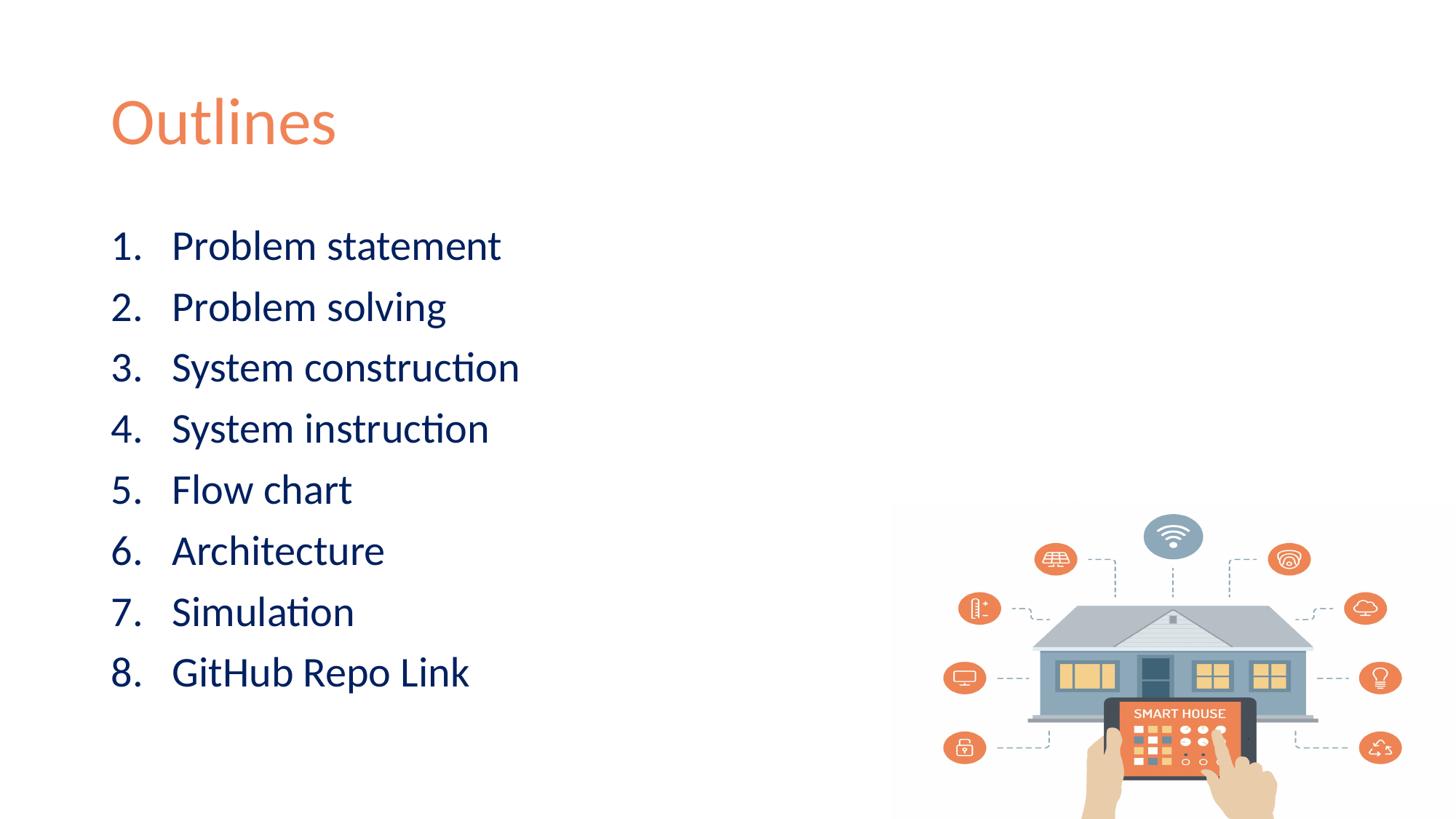

# Outlines
Problem statement
Problem solving
System construction
System instruction
Flow chart
Architecture
Simulation
GitHub Repo Link